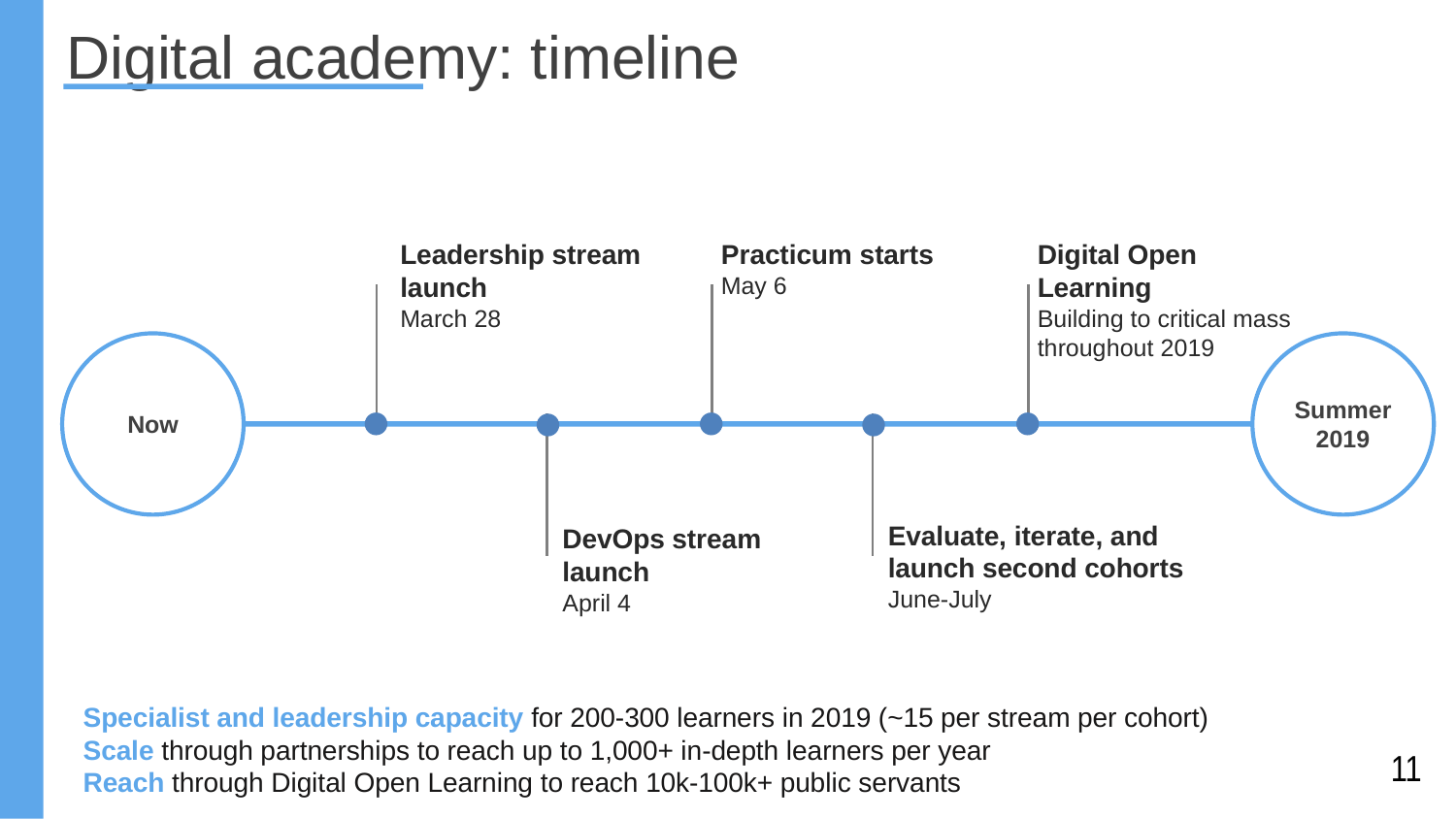

Digital academy: timeline
Leadership stream launch
March 28

Practicum starts
May 6

Digital Open Learning
Building to critical mass throughout 2019

Now
Summer
2019

Evaluate, iterate, and launch second cohorts
June-July

DevOps stream launch
April 4

Specialist and leadership capacity for 200-300 learners in 2019 (~15 per stream per cohort)
Scale through partnerships to reach up to 1,000+ in-depth learners per year
Reach through Digital Open Learning to reach 10k-100k+ public servants

11